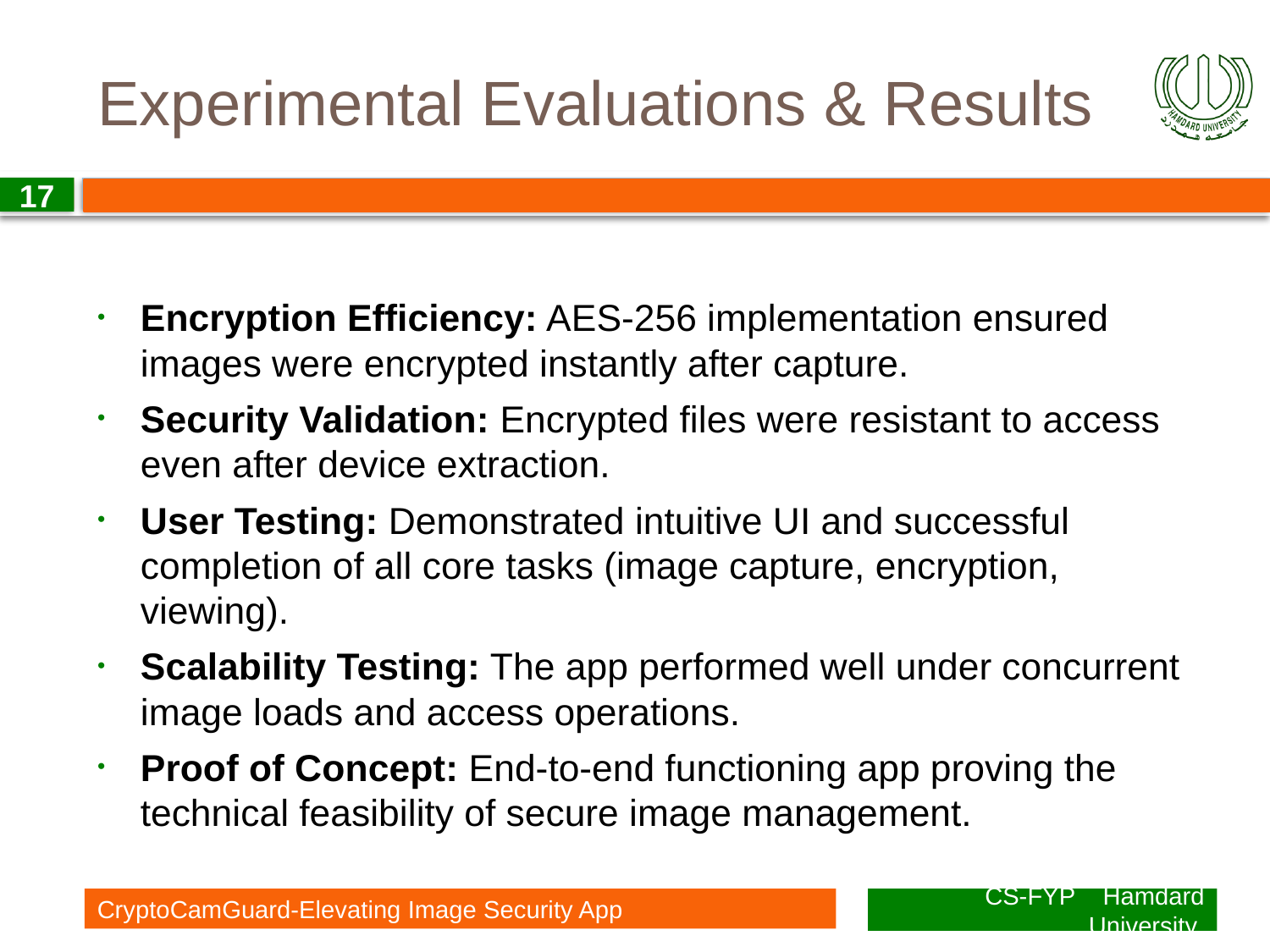

# Experimental Evaluations & Results
17

Encryption Efficiency: AES-256 implementation ensured images were encrypted instantly after capture.
Security Validation: Encrypted files were resistant to access even after device extraction.
User Testing: Demonstrated intuitive UI and successful completion of all core tasks (image capture, encryption, viewing).
Scalability Testing: The app performed well under concurrent image loads and access operations.
Proof of Concept: End-to-end functioning app proving the technical feasibility of secure image management.
CryptoCamGuard-Elevating Image Security App
CS-FYP    Hamdard University